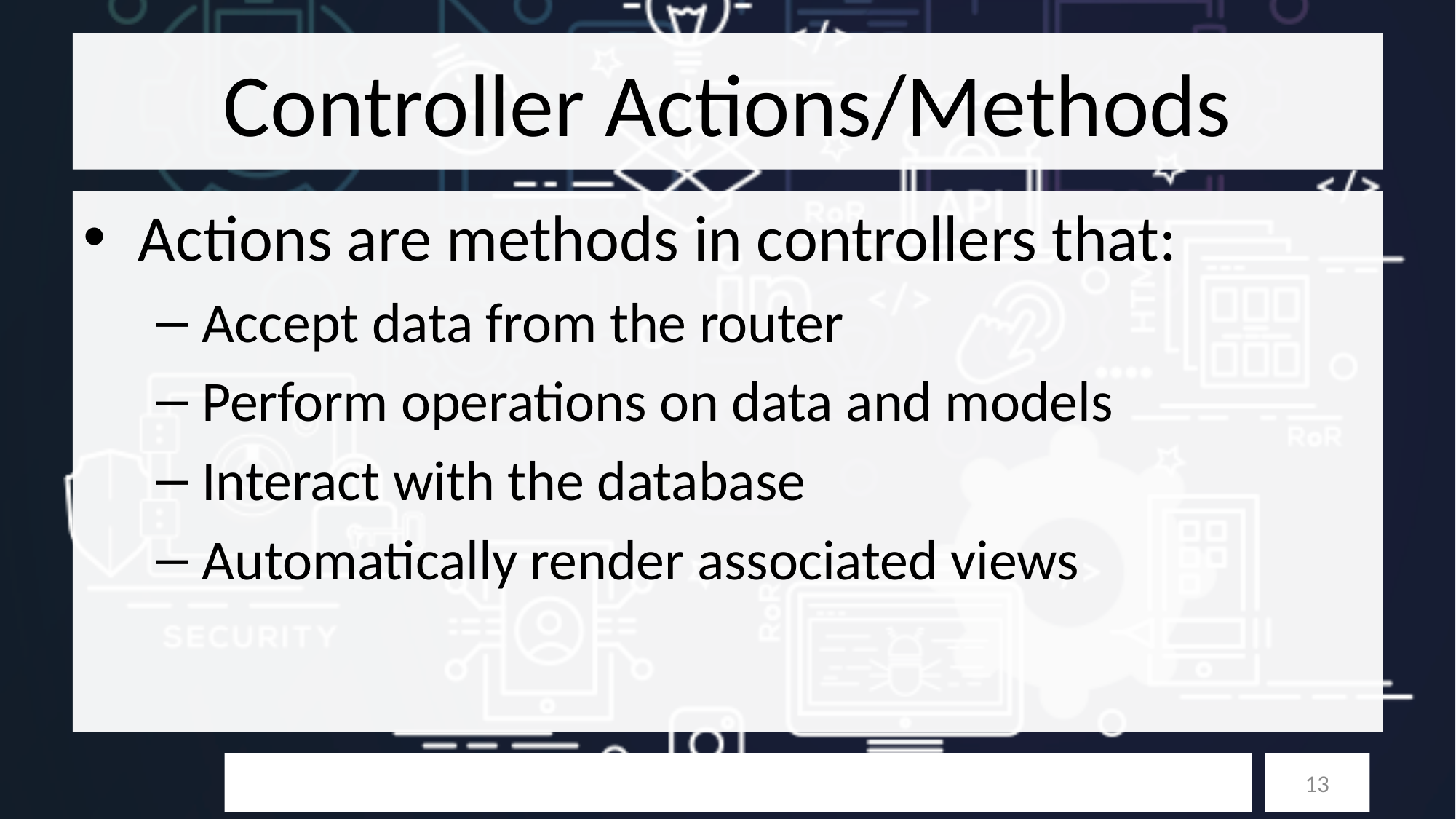

# Controller Actions/Methods
Actions are methods in controllers that:
Accept data from the router
Perform operations on data and models
Interact with the database
Automatically render associated views

13